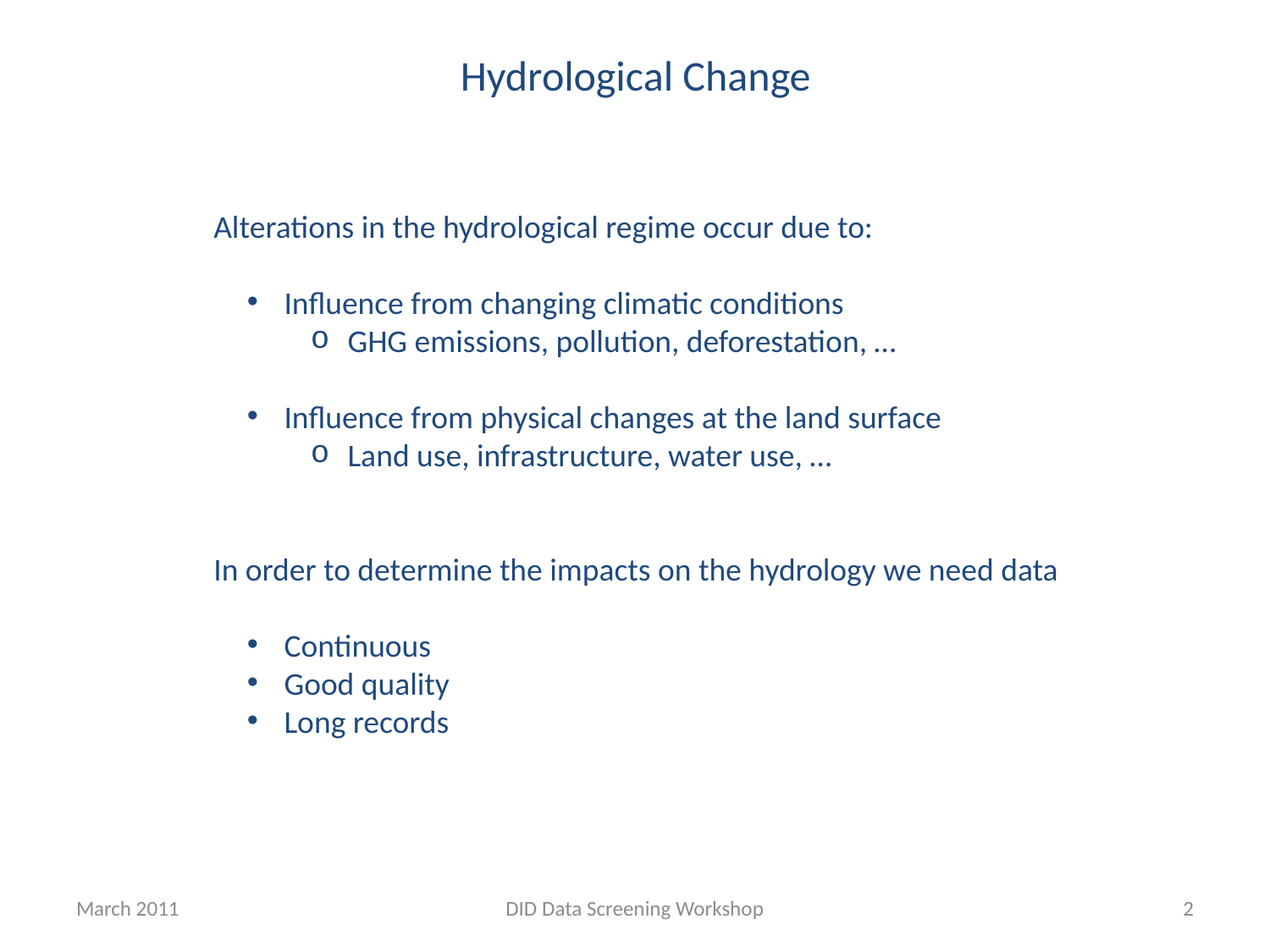

Hydrological Change
Alterations in the hydrological regime occur due to:

 Influence from changing climatic conditions
 GHG emissions, pollution, deforestation, …

 Influence from physical changes at the land surface
 Land use, infrastructure, water use, …

In order to determine the impacts on the hydrology we need data

 Continuous
 Good quality
 Long records
March 2011
DID Data Screening Workshop
2